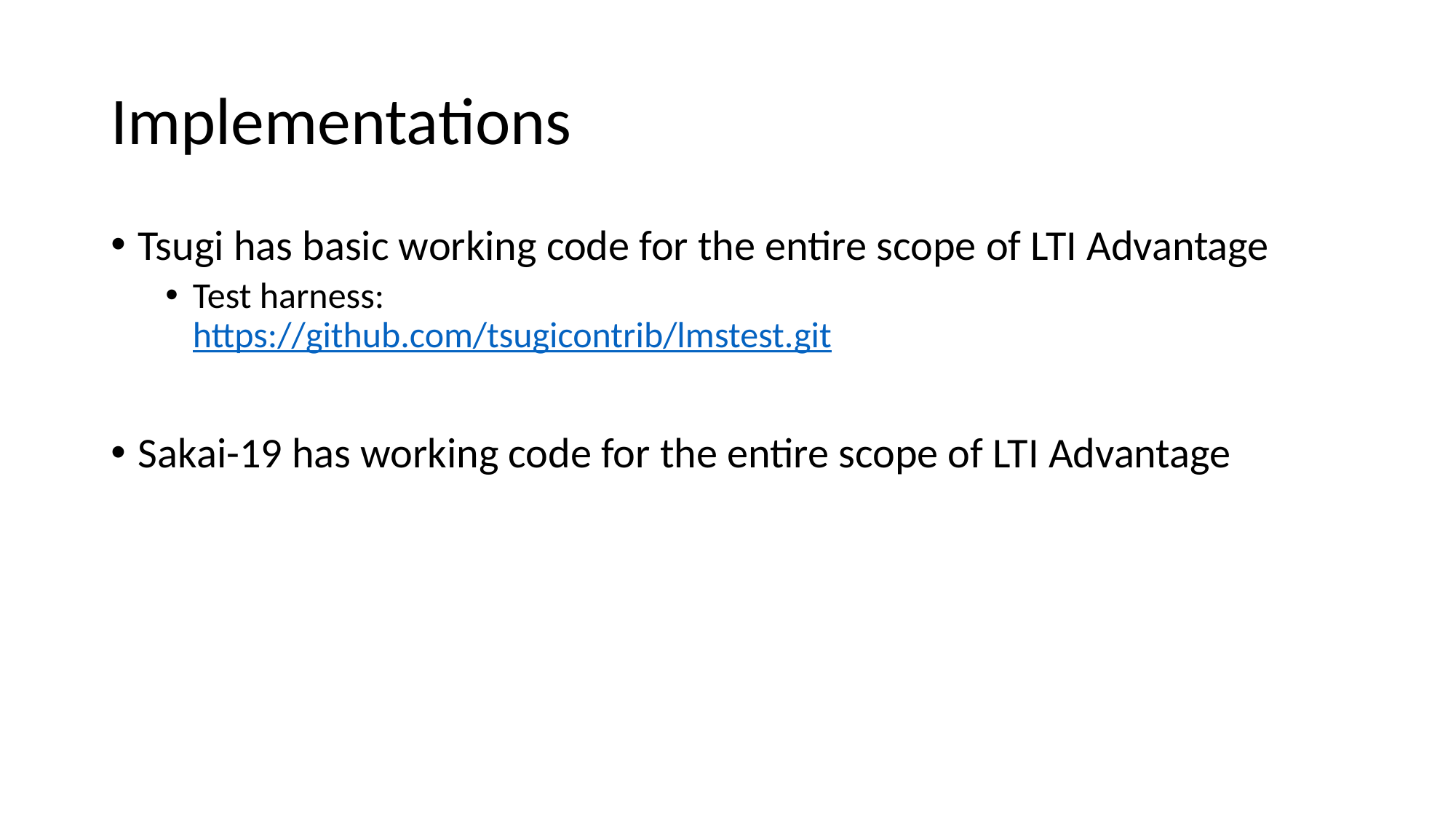

# Implementations
Tsugi has basic working code for the entire scope of LTI Advantage
Test harness:
https://github.com/tsugicontrib/lmstest.git

Sakai-19 has working code for the entire scope of LTI Advantage